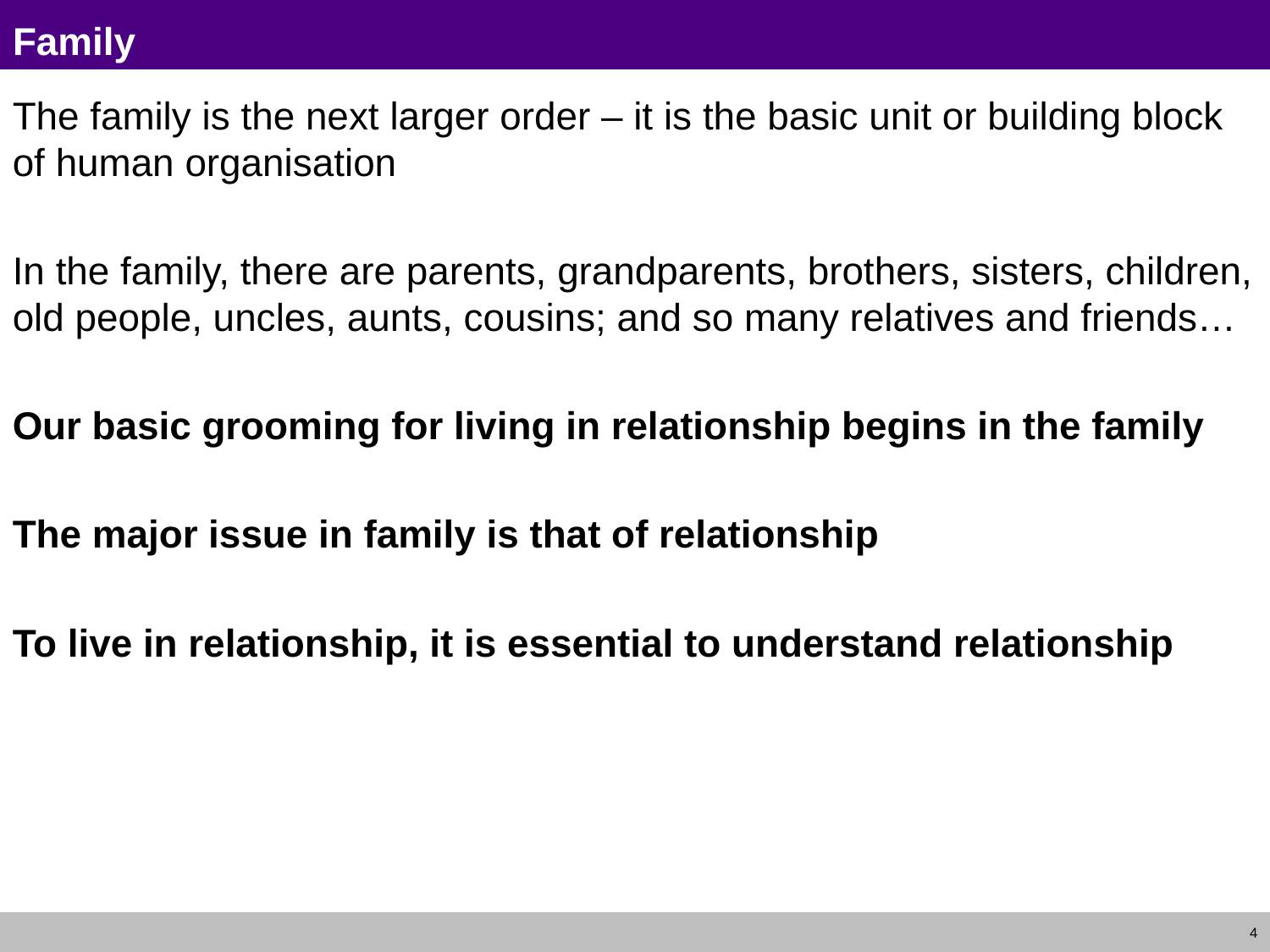

# Family
The family is the next larger order – it is the basic unit or building block of human organisation

In the family, there are parents, grandparents, brothers, sisters, children, old people, uncles, aunts, cousins; and so many relatives and friends…

Our basic grooming for living in relationship begins in the family

The major issue in family is that of relationship

To live in relationship, it is essential to understand relationship